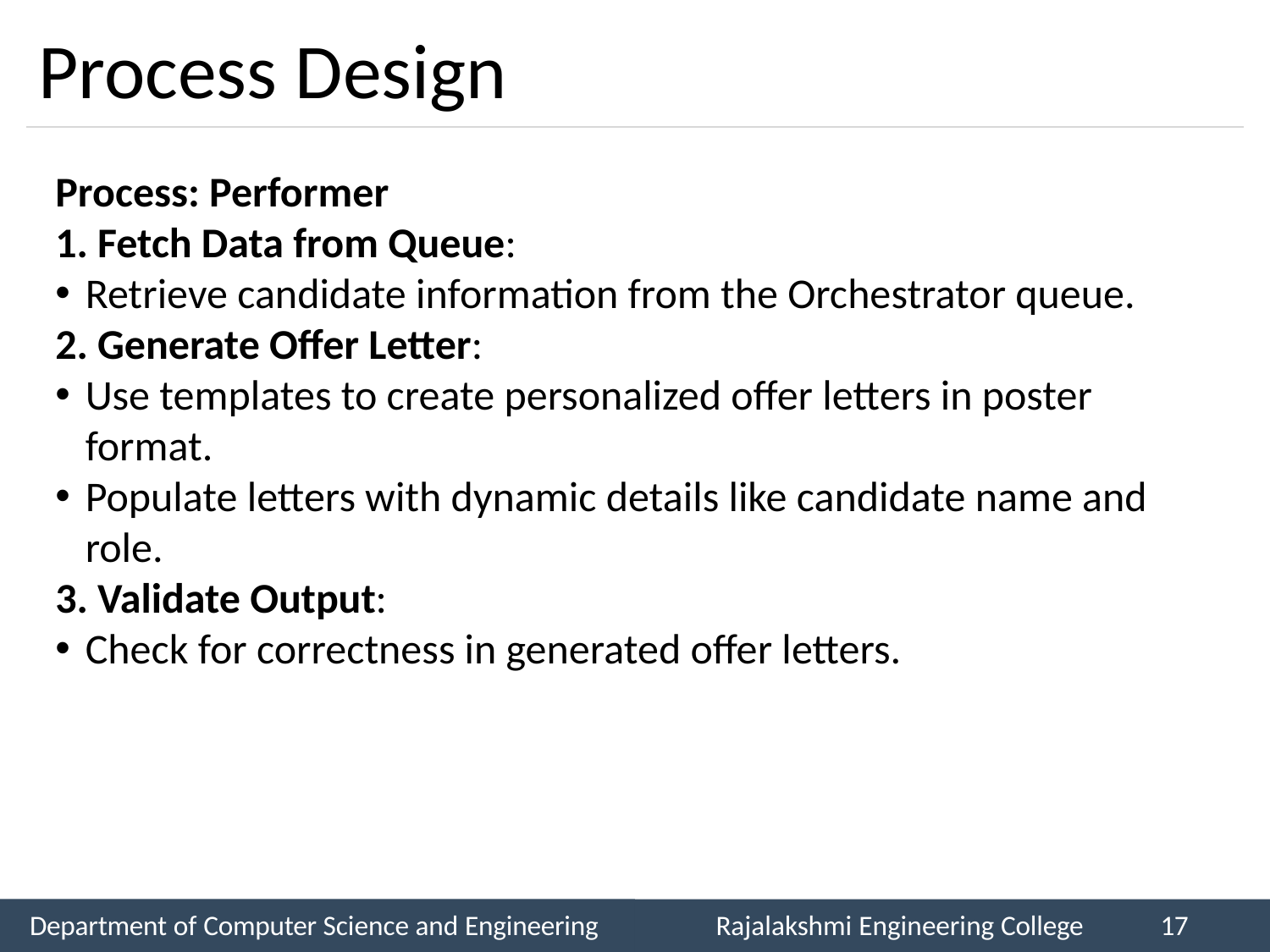

# Process Design

Process: Performer
1. Fetch Data from Queue:
Retrieve candidate information from the Orchestrator queue.
2. Generate Offer Letter:
Use templates to create personalized offer letters in poster format.
Populate letters with dynamic details like candidate name and role.
3. Validate Output:
Check for correctness in generated offer letters.

Department of Computer Science and Engineering
Rajalakshmi Engineering College
17